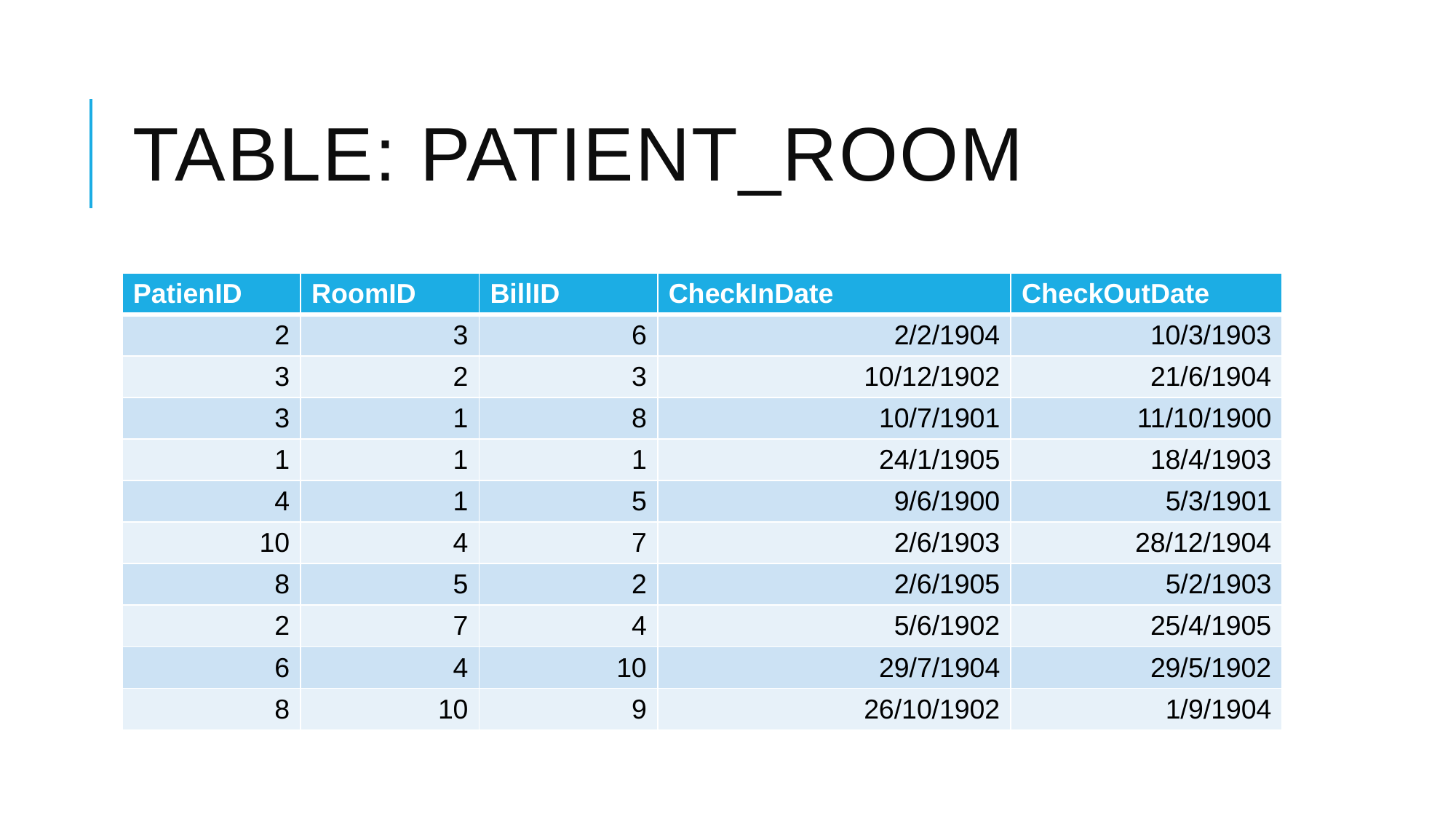

# TABLE: PATIENT_ROOM
| PatienID | RoomID | BillID | CheckInDate | CheckOutDate |
| --- | --- | --- | --- | --- |
| 2 | 3 | 6 | 2/2/1904 | 10/3/1903 |
| 3 | 2 | 3 | 10/12/1902 | 21/6/1904 |
| 3 | 1 | 8 | 10/7/1901 | 11/10/1900 |
| 1 | 1 | 1 | 24/1/1905 | 18/4/1903 |
| 4 | 1 | 5 | 9/6/1900 | 5/3/1901 |
| 10 | 4 | 7 | 2/6/1903 | 28/12/1904 |
| 8 | 5 | 2 | 2/6/1905 | 5/2/1903 |
| 2 | 7 | 4 | 5/6/1902 | 25/4/1905 |
| 6 | 4 | 10 | 29/7/1904 | 29/5/1902 |
| 8 | 10 | 9 | 26/10/1902 | 1/9/1904 |